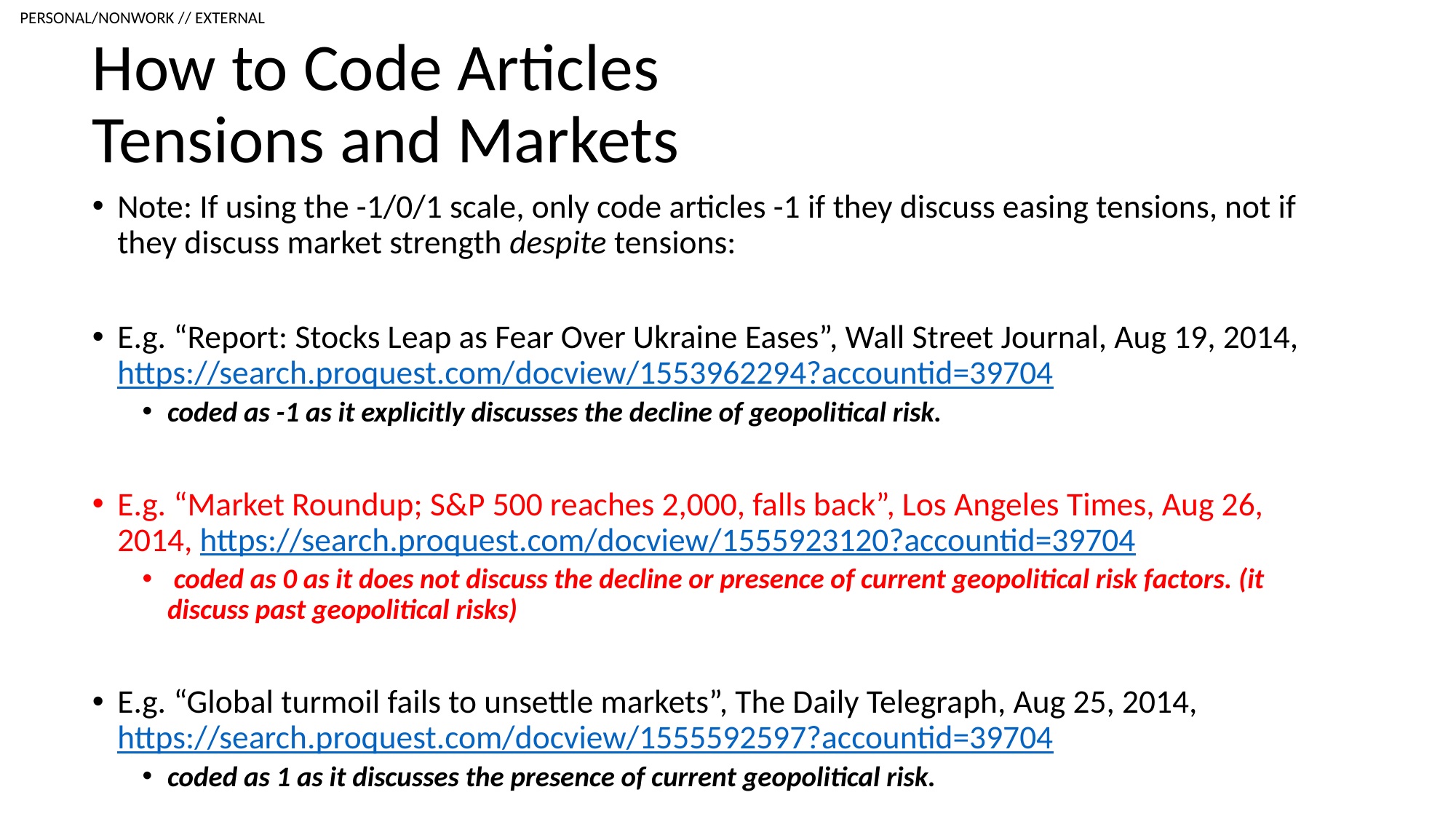

# How to Code Articles Tensions and Markets
Note: If using the -1/0/1 scale, only code articles -1 if they discuss easing tensions, not if they discuss market strength despite tensions:

E.g. “Report: Stocks Leap as Fear Over Ukraine Eases”, Wall Street Journal, Aug 19, 2014, https://search.proquest.com/docview/1553962294?accountid=39704
coded as -1 as it explicitly discusses the decline of geopolitical risk.

E.g. “Market Roundup; S&P 500 reaches 2,000, falls back”, Los Angeles Times, Aug 26, 2014, https://search.proquest.com/docview/1555923120?accountid=39704
 coded as 0 as it does not discuss the decline or presence of current geopolitical risk factors. (it discuss past geopolitical risks)

E.g. “Global turmoil fails to unsettle markets”, The Daily Telegraph, Aug 25, 2014, https://search.proquest.com/docview/1555592597?accountid=39704
coded as 1 as it discusses the presence of current geopolitical risk.